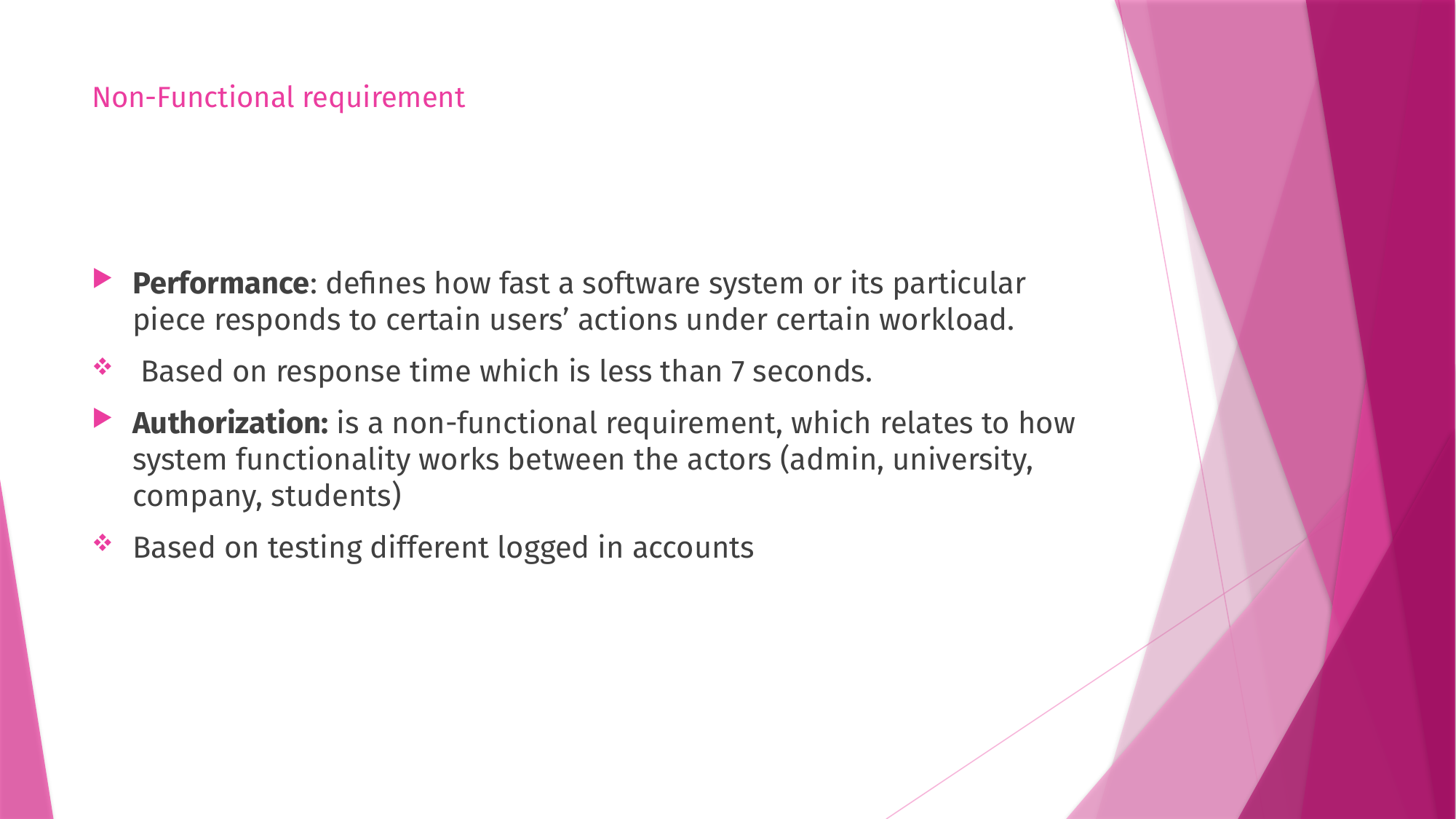

# Non-Functional requirement
Performance: defines how fast a software system or its particular piece responds to certain users’ actions under certain workload.
 Based on response time which is less than 7 seconds.
Authorization: is a non-functional requirement, which relates to how system functionality works between the actors (admin, university, company, students)
Based on testing different logged in accounts